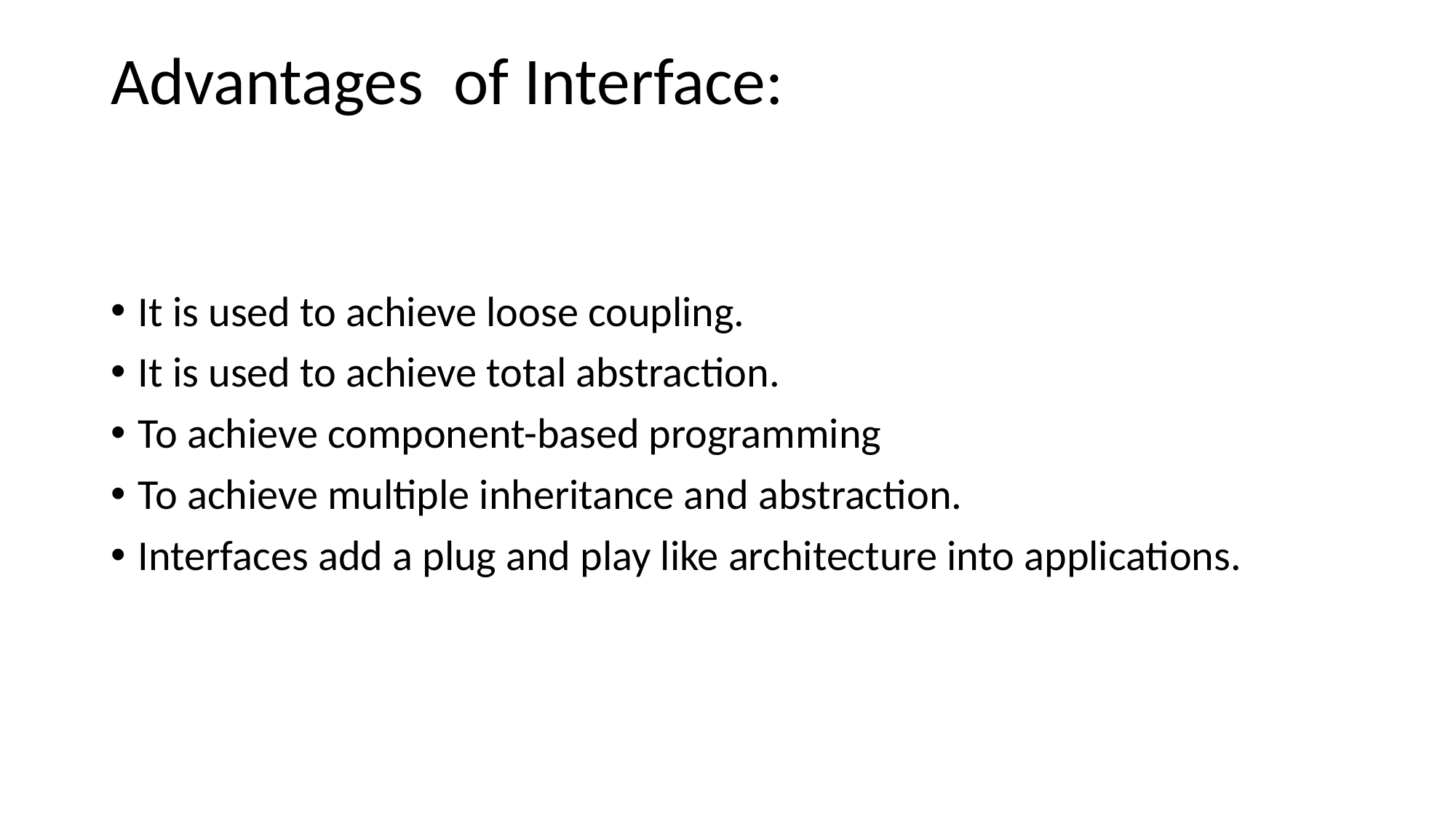

# Advantages  of Interface:

It is used to achieve loose coupling.
It is used to achieve total abstraction.
To achieve component-based programming
To achieve multiple inheritance and abstraction.
Interfaces add a plug and play like architecture into applications.